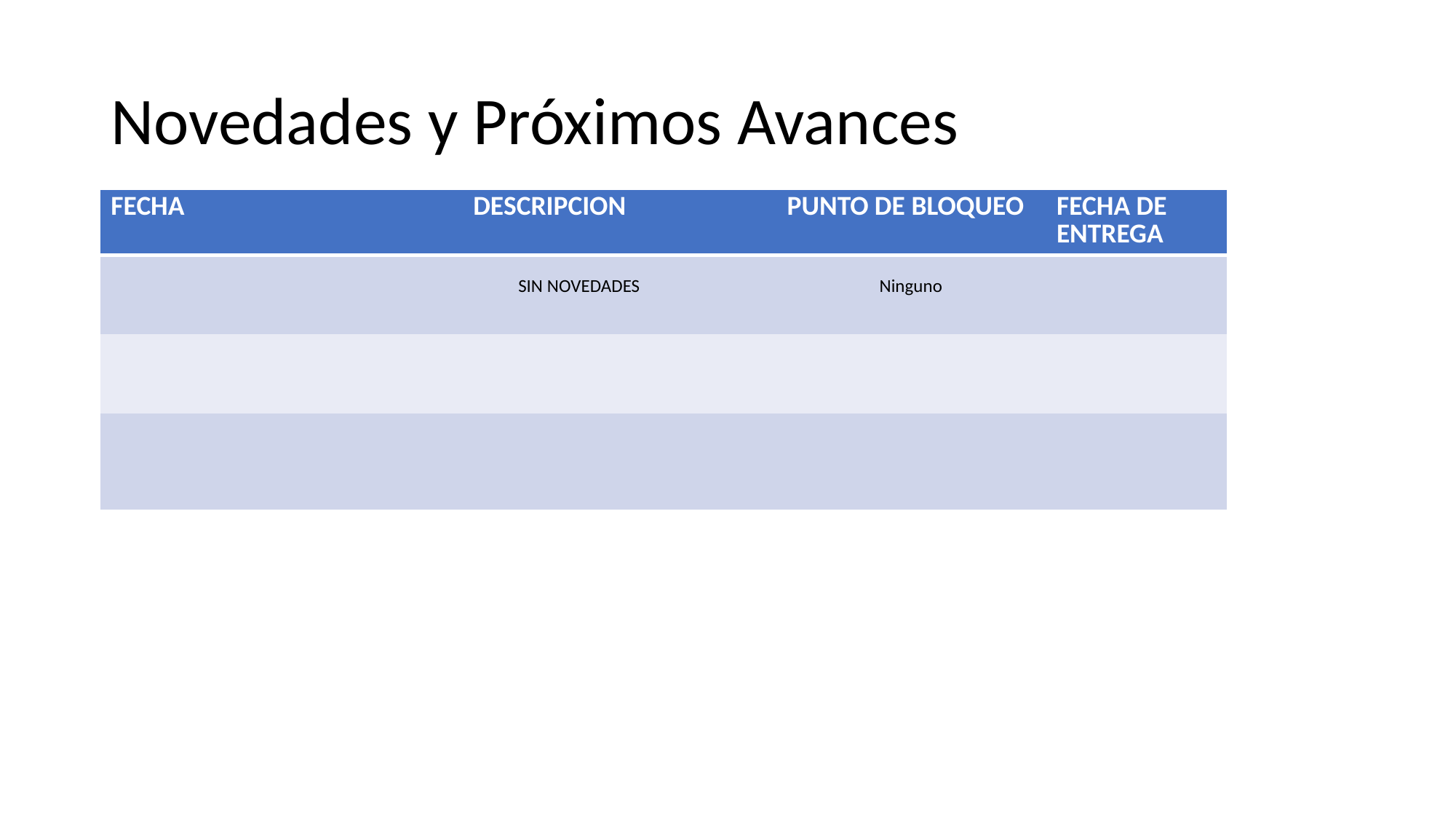

# Novedades y Próximos Avances
| FECHA | DESCRIPCION | PUNTO DE BLOQUEO | FECHA DE ENTREGA |
| --- | --- | --- | --- |
|  | SIN NOVEDADES | Ninguno |  |
|  |  |  |  |
|  |  |  |  |